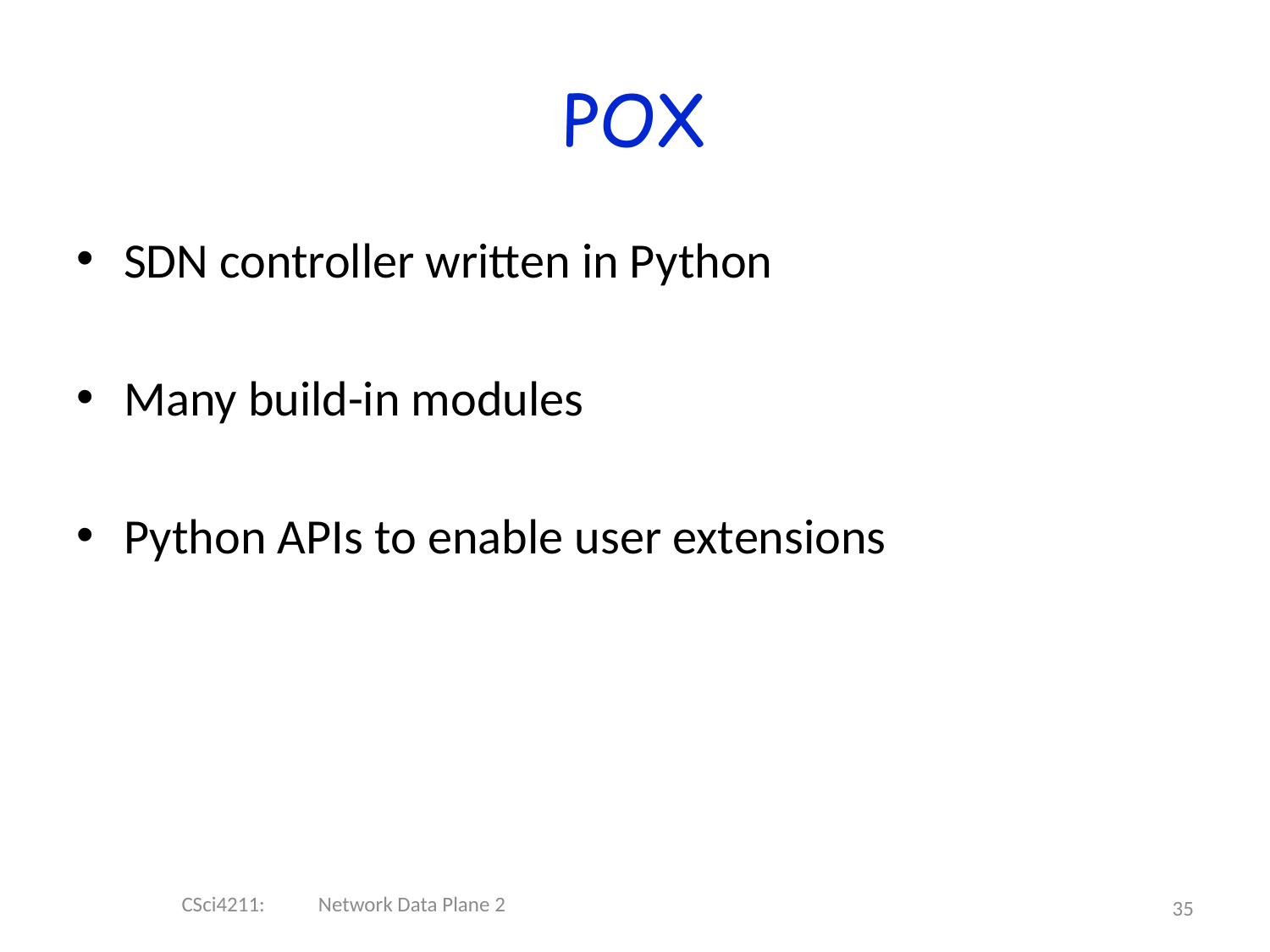

POX
SDN controller written in Python

Many build-in modules

Python APIs to enable user extensions
CSci4211:           Network Data Plane 2
35